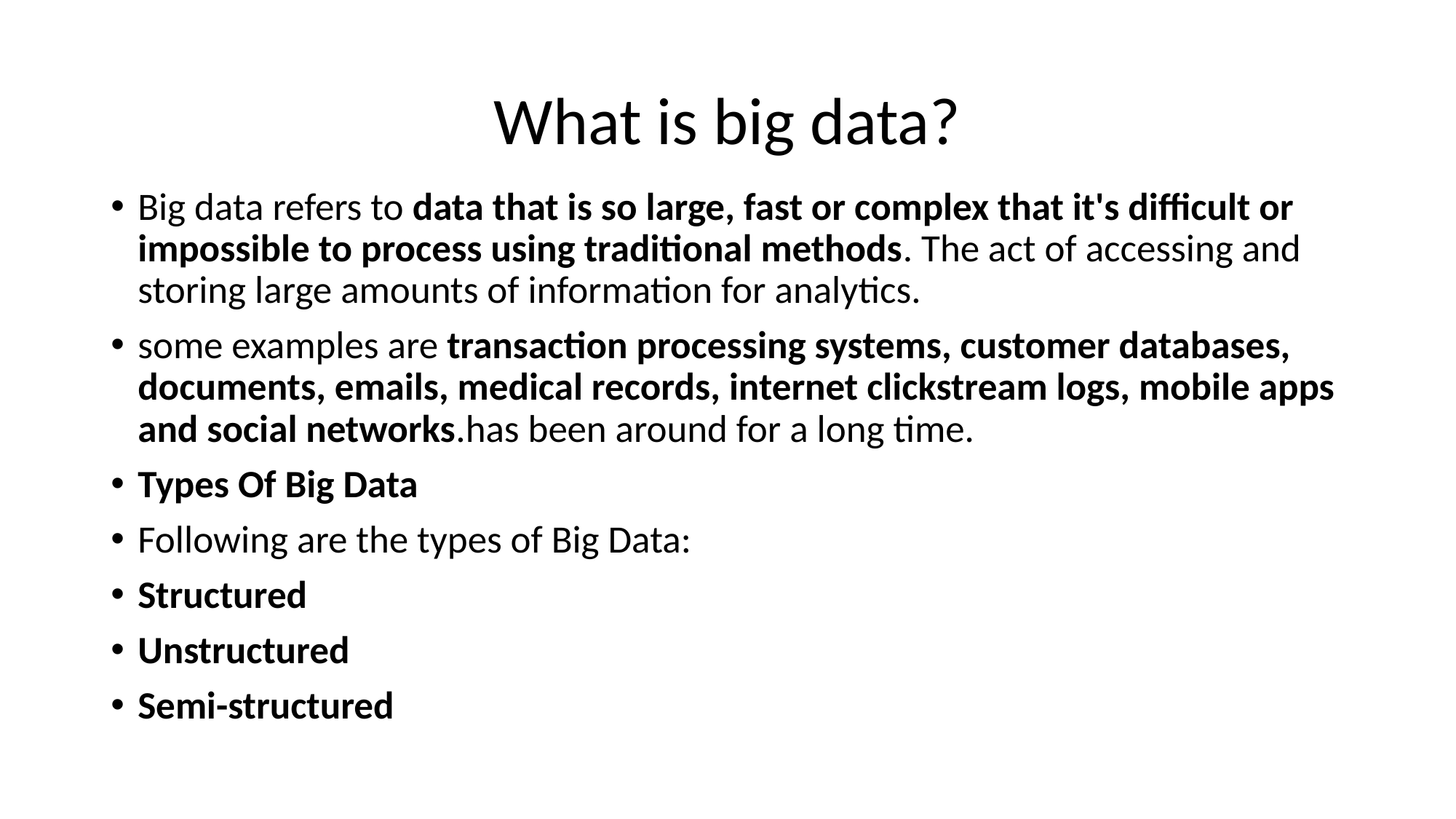

# What is big data?
Big data refers to data that is so large, fast or complex that it's difficult or impossible to process using traditional methods. The act of accessing and storing large amounts of information for analytics.
some examples are transaction processing systems, customer databases, documents, emails, medical records, internet clickstream logs, mobile apps and social networks.has been around for a long time.
Types Of Big Data
Following are the types of Big Data:
Structured
Unstructured
Semi-structured